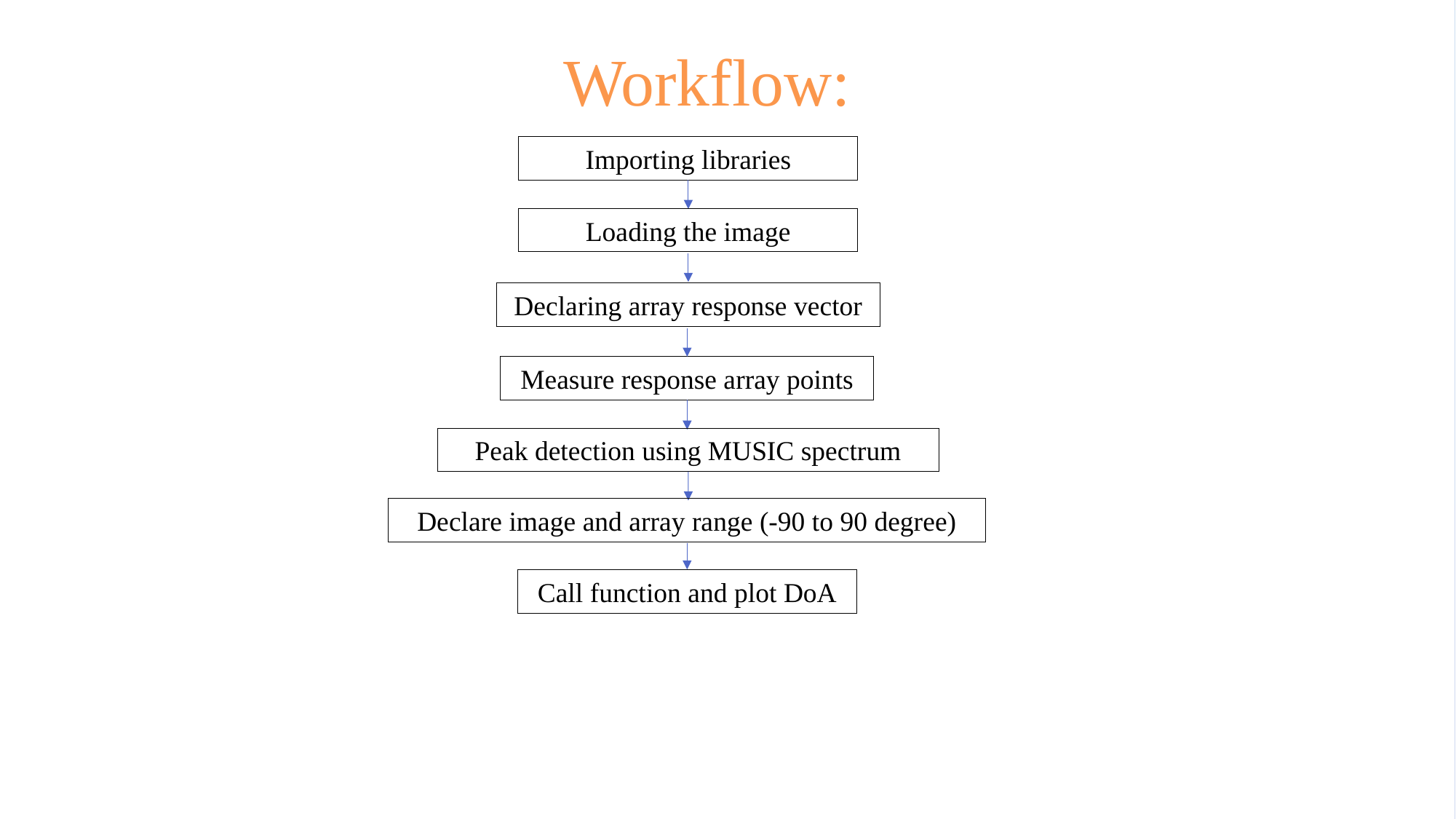

# Workflow:
Importing libraries
Loading the image
Declaring array response vector
Measure response array points
Peak detection using MUSIC spectrum
Declare image and array range (-90 to 90 degree)
Call function and plot DoA